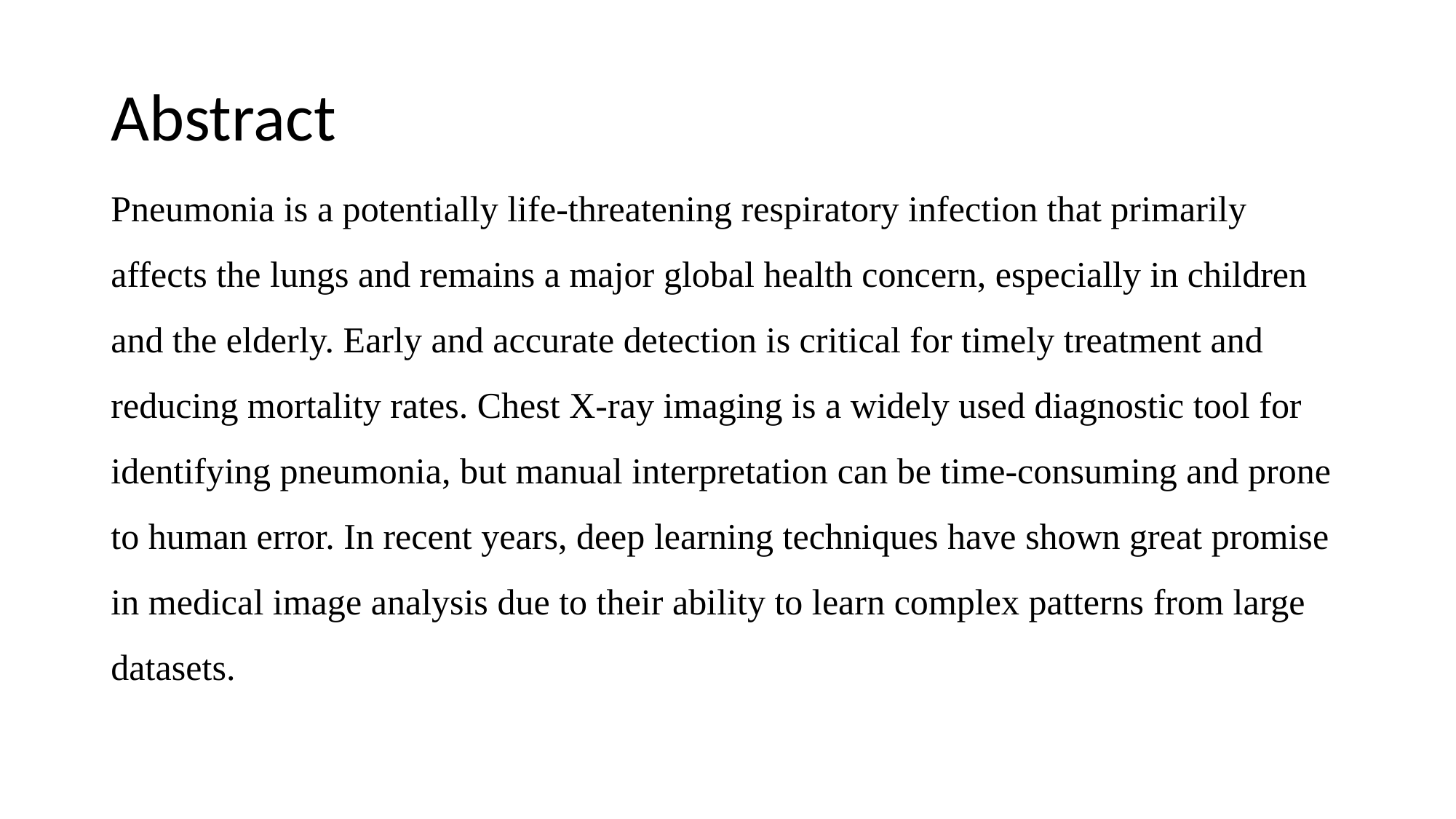

Abstract
Pneumonia is a potentially life-threatening respiratory infection that primarily affects the lungs and remains a major global health concern, especially in children and the elderly. Early and accurate detection is critical for timely treatment and reducing mortality rates. Chest X-ray imaging is a widely used diagnostic tool for identifying pneumonia, but manual interpretation can be time-consuming and prone to human error. In recent years, deep learning techniques have shown great promise in medical image analysis due to their ability to learn complex patterns from large datasets.